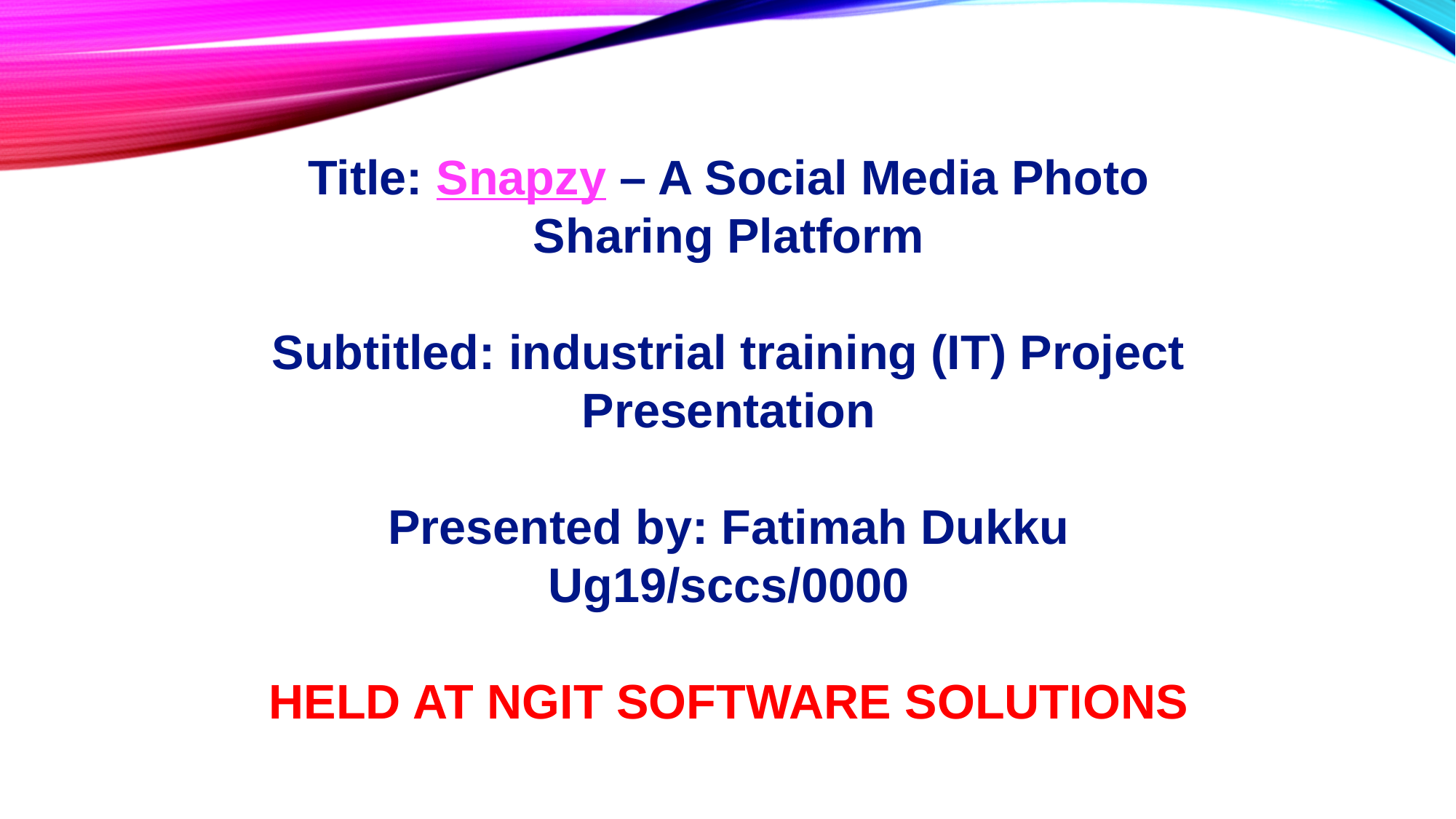

Title: Snapzy – A Social Media Photo Sharing Platform

Subtitled: industrial training (IT) Project Presentation

Presented by: Fatimah Dukku
Ug19/sccs/0000

HELD AT NGIT SOFTWARE SOLUTIONS